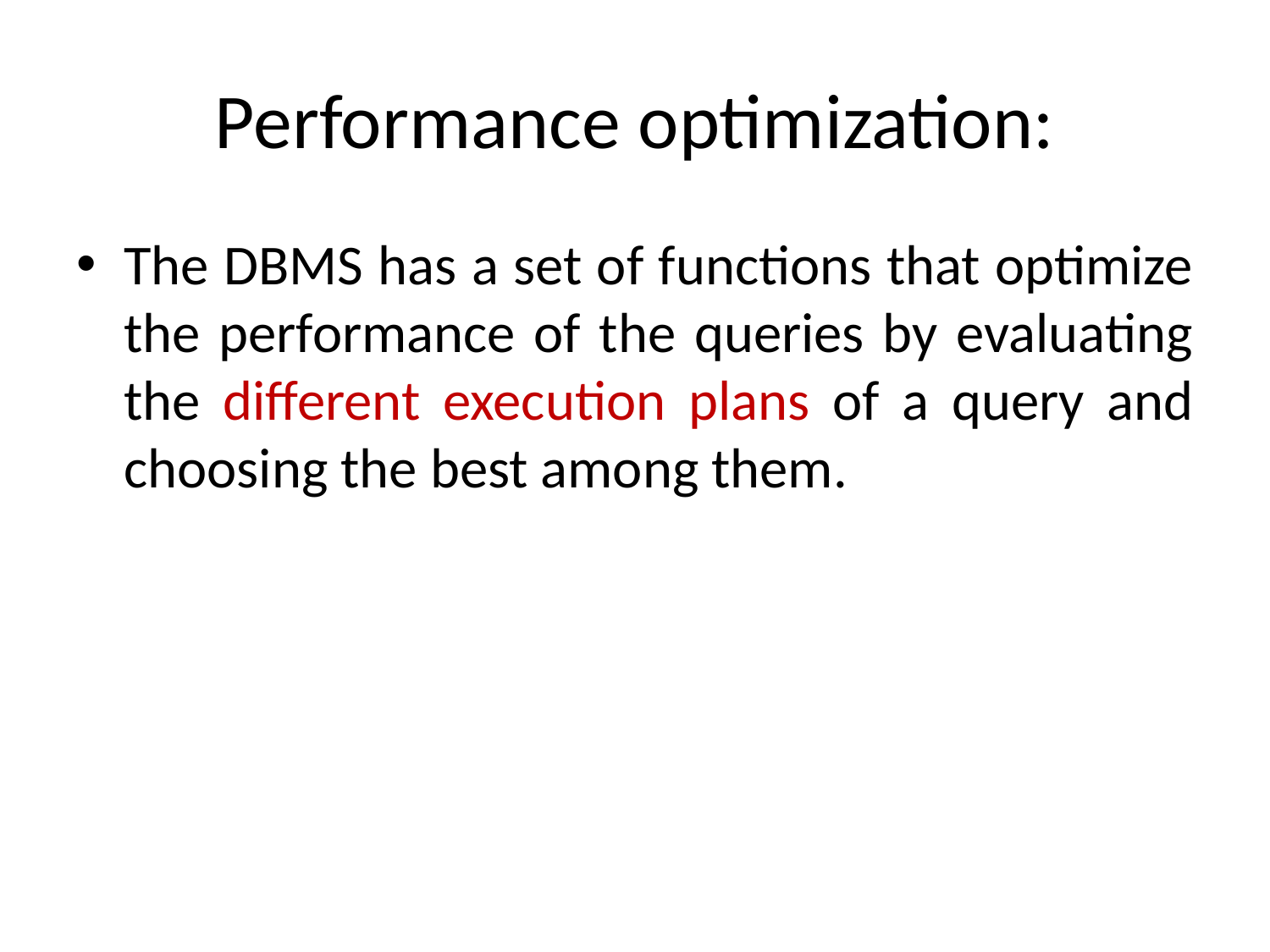

# Performance optimization:
The DBMS has a set of functions that optimize the performance of the queries by evaluating the different execution plans of a query and choosing the best among them.